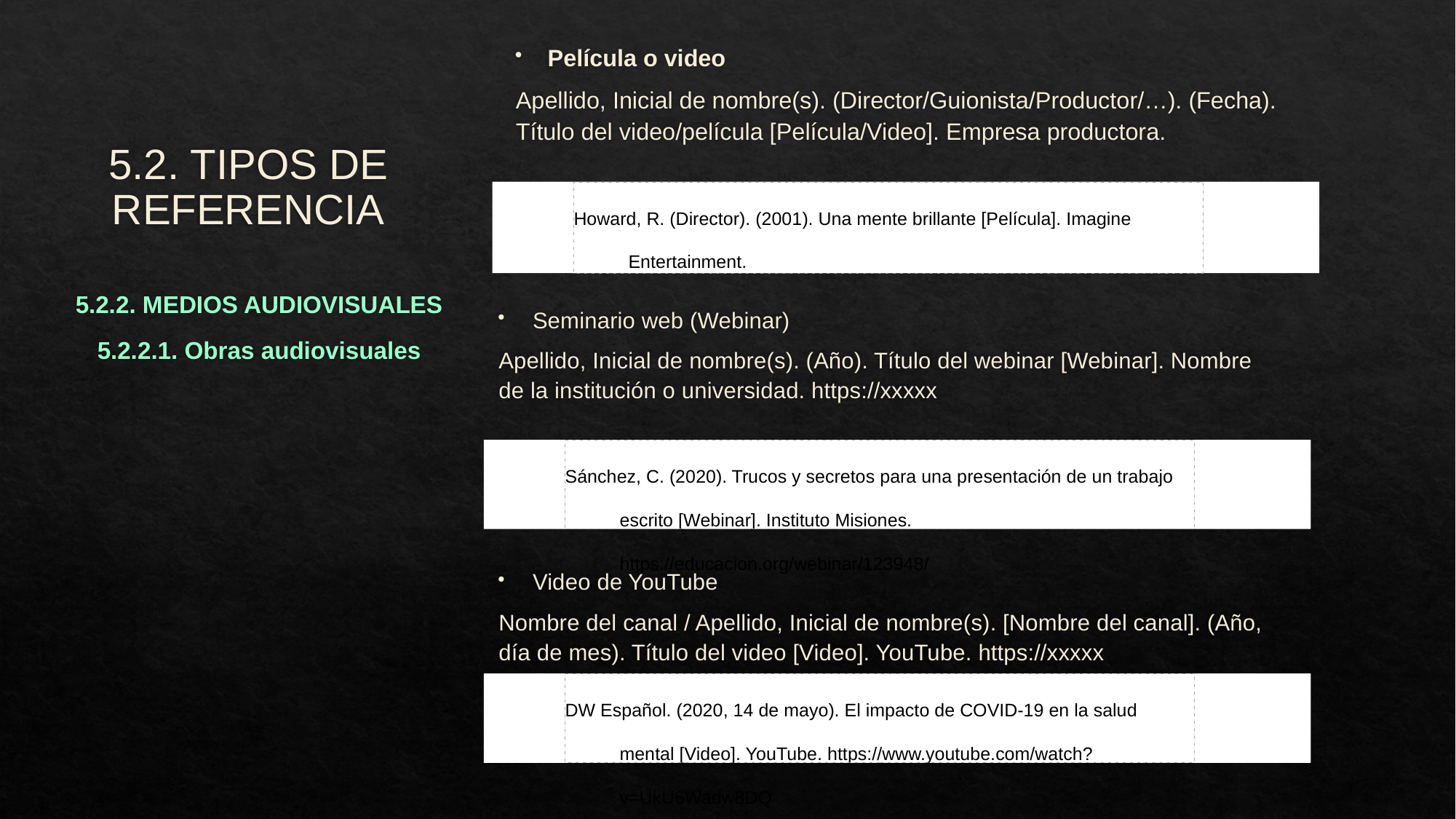

Película o video
Apellido, Inicial de nombre(s). (Director/Guionista/Productor/…). (Fecha). Título del video/película [Película/Video]. Empresa productora.
# 5.2. TIPOS DE REFERENCIA
Howard, R. (Director). (2001). Una mente brillante [Película]. Imagine Entertainment.

5.2.2. MEDIOS AUDIOVISUALES
5.2.2.1. Obras audiovisuales
Seminario web (Webinar)
Apellido, Inicial de nombre(s). (Año). Título del webinar [Webinar]. Nombre de la institución o universidad. https://xxxxx
Sánchez, C. (2020). Trucos y secretos para una presentación de un trabajo escrito [Webinar]. Instituto Misiones. https://educacion.org/webinar/123948/

Video de YouTube
Nombre del canal / Apellido, Inicial de nombre(s). [Nombre del canal]. (Año, día de mes). Título del video [Video]. YouTube. https://xxxxx
DW Español. (2020, 14 de mayo). El impacto de COVID-19 en la salud mental [Video]. YouTube. https://www.youtube.com/watch?v=UkU6Wadw8DQ